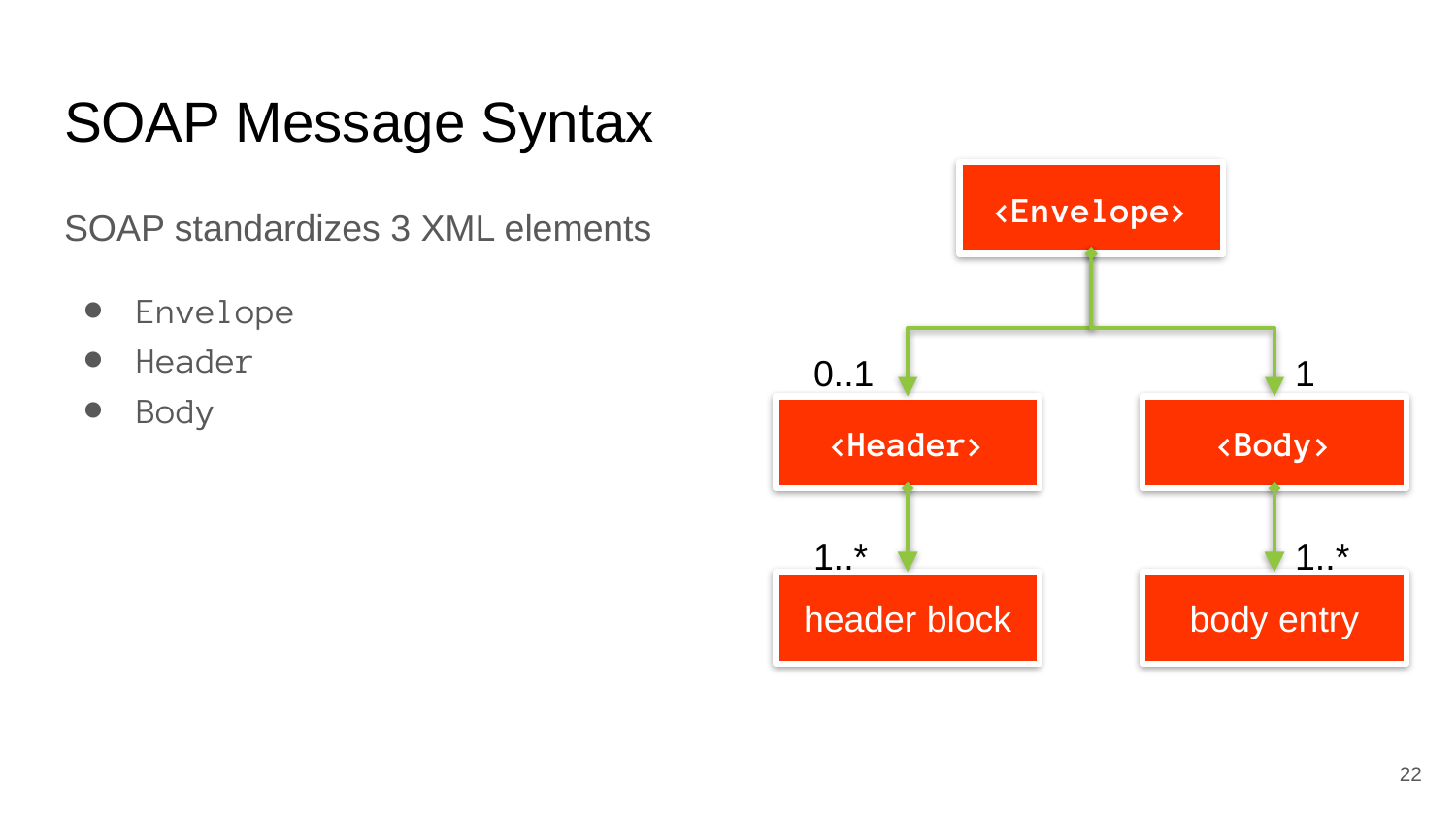

# SOAP Message Syntax
<Envelope>
SOAP standardizes 3 XML elements
Envelope
Header
Body
0..1
1
<Header>
<Body>
1..*
1..*
header block
body entry
22